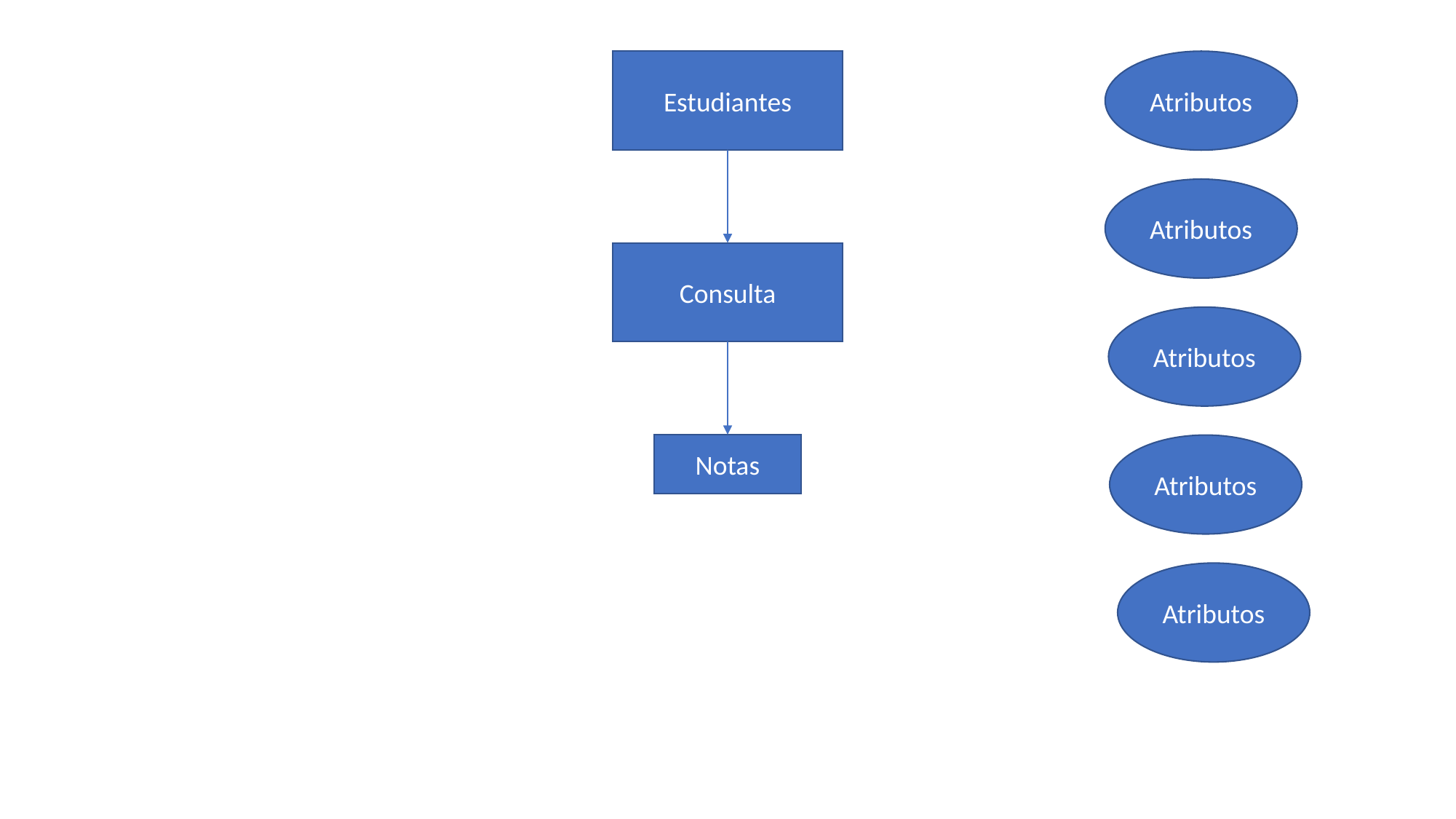

Estudiantes
Atributos
Atributos
Consulta
Atributos
Notas
Atributos
Atributos